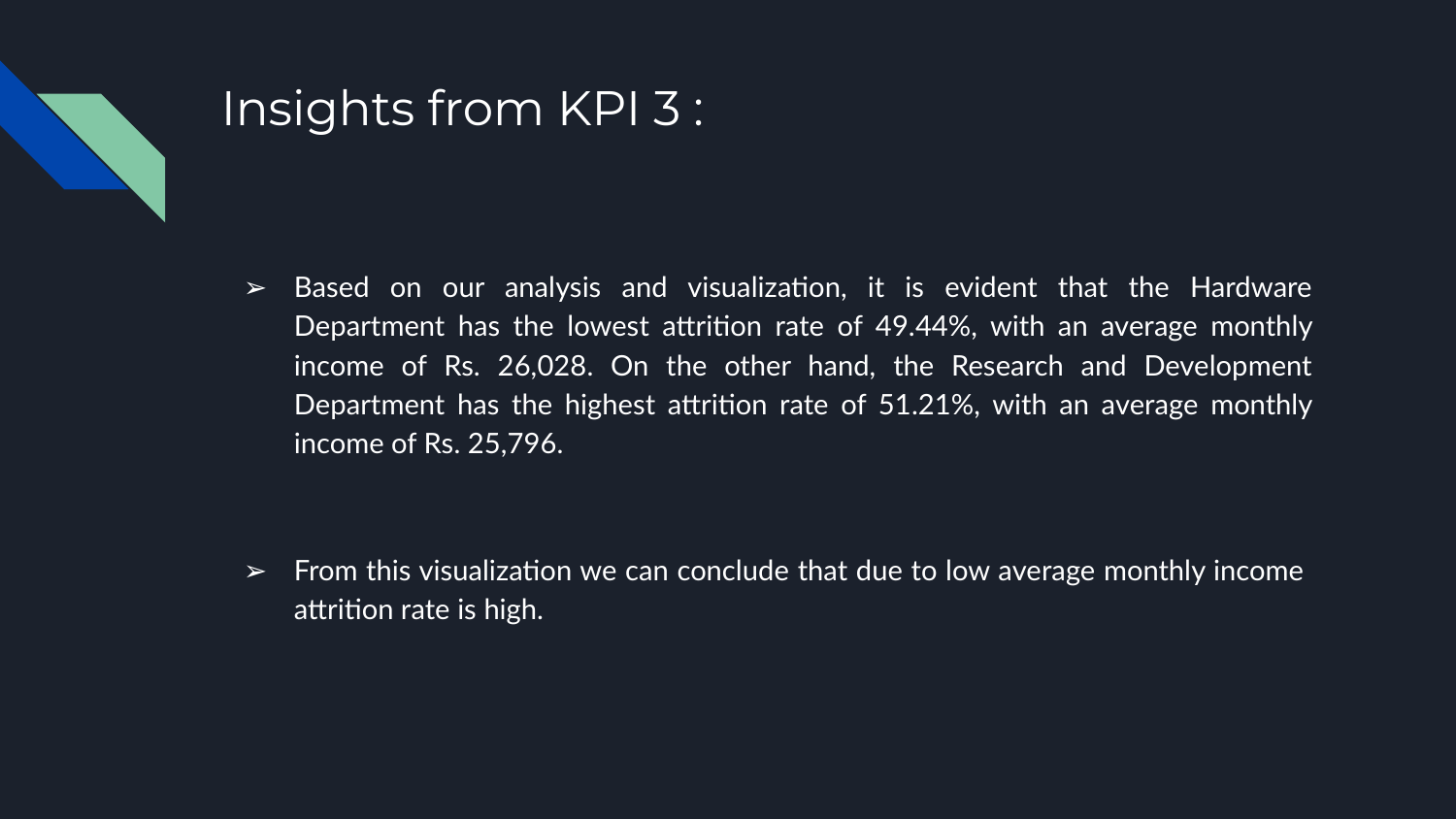

# Insights from KPI 3 :
Based on our analysis and visualization, it is evident that the Hardware Department has the lowest attrition rate of 49.44%, with an average monthly income of Rs. 26,028. On the other hand, the Research and Development Department has the highest attrition rate of 51.21%, with an average monthly income of Rs. 25,796.

From this visualization we can conclude that due to low average monthly income  attrition rate is high.